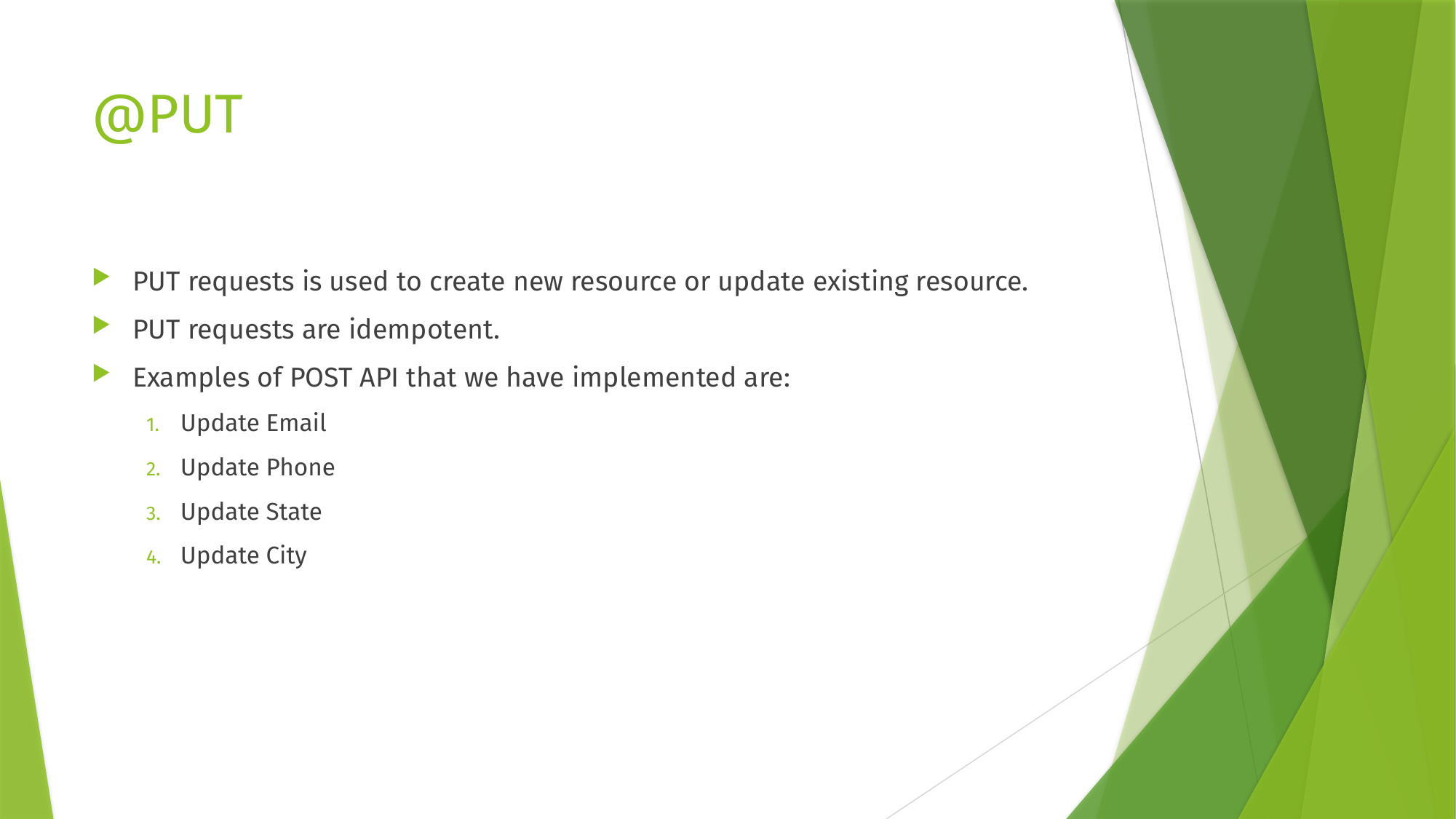

# @PUT
PUT requests is used to create new resource or update existing resource.
PUT requests are idempotent.
Examples of POST API that we have implemented are:
Update Email
Update Phone
Update State
Update City